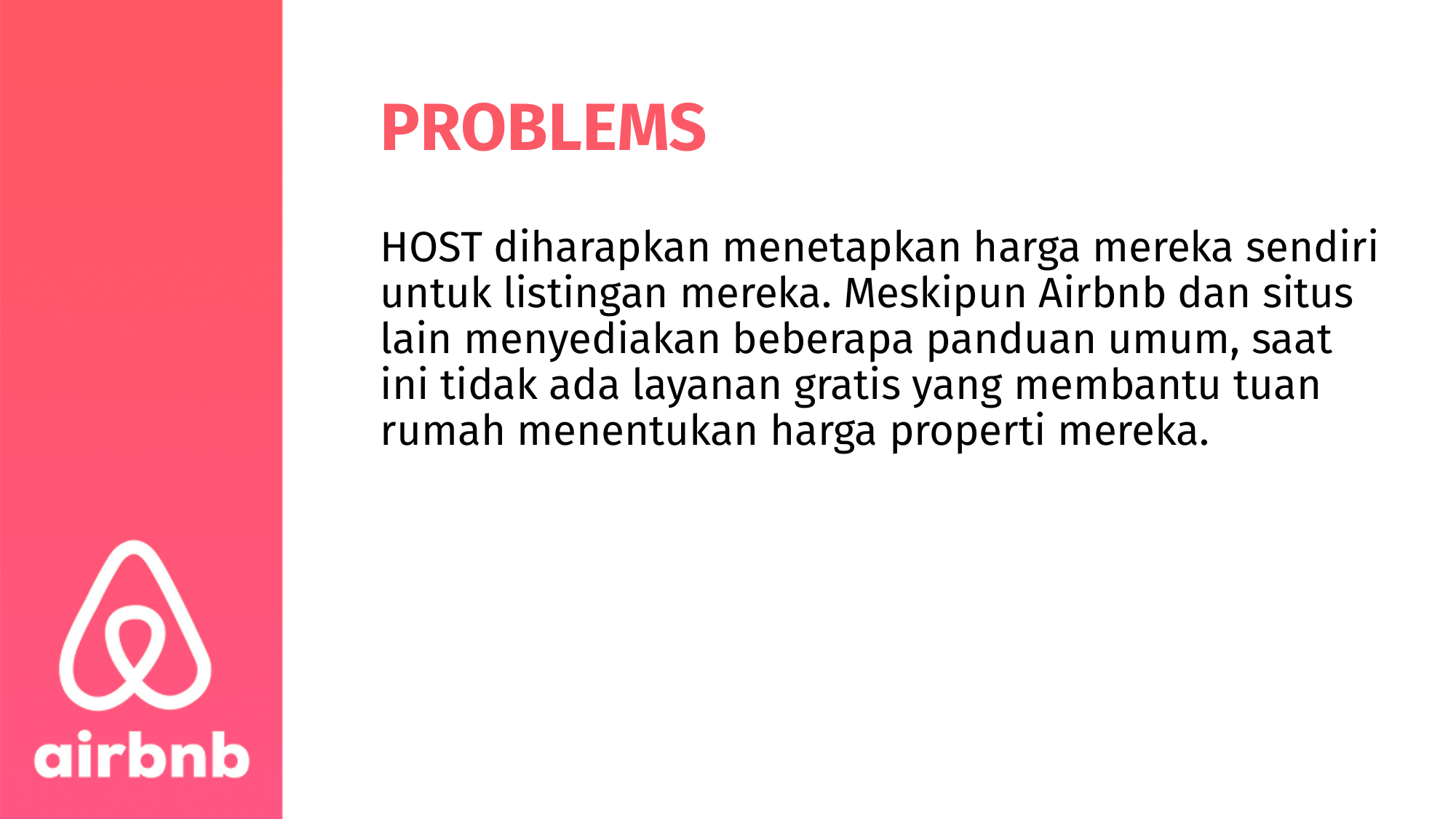

# PROBLEMS
HOST diharapkan menetapkan harga mereka sendiri untuk listingan mereka. Meskipun Airbnb dan situs lain menyediakan beberapa panduan umum, saat ini tidak ada layanan gratis yang membantu tuan rumah menentukan harga properti mereka.